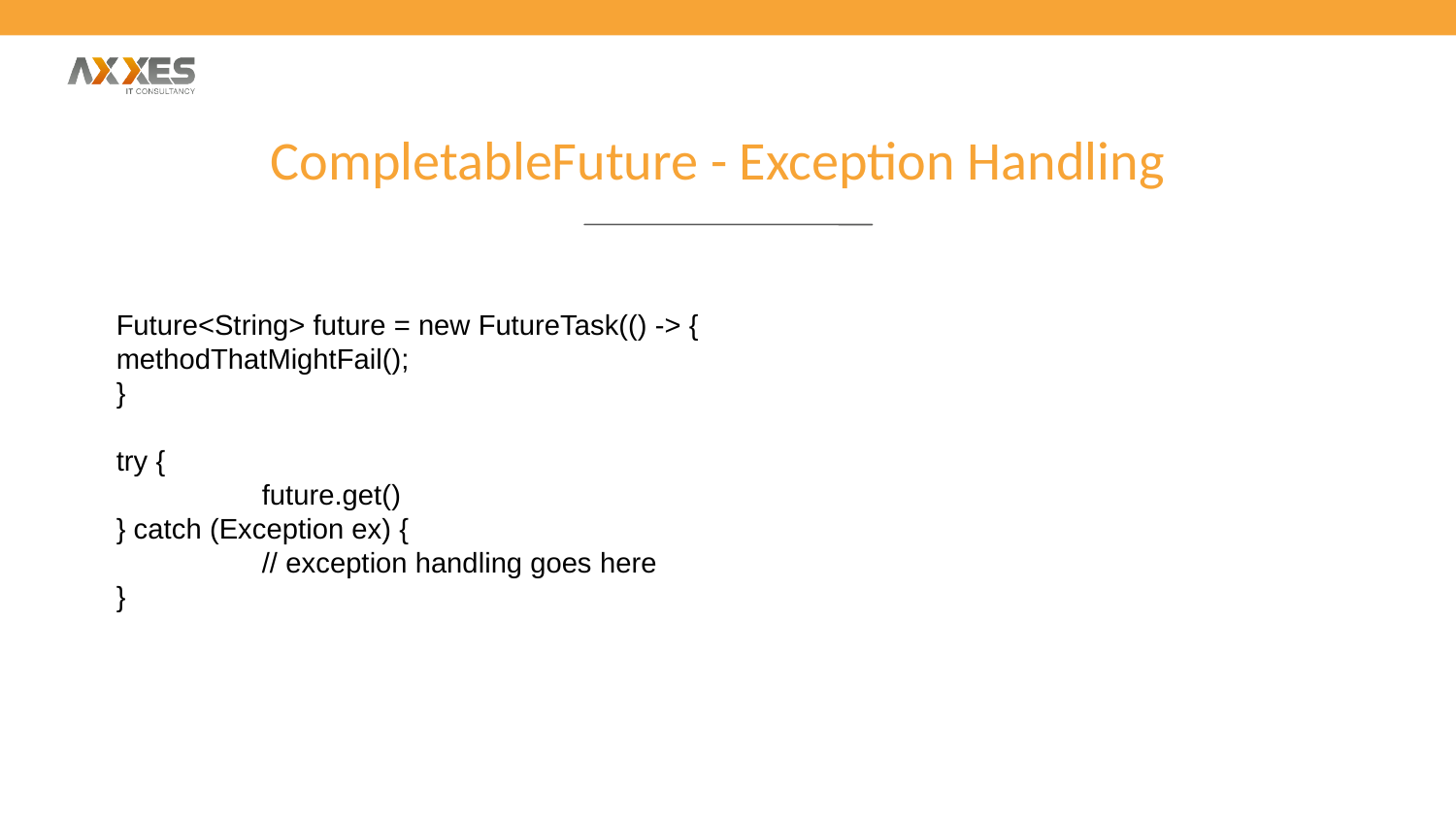

CompletableFuture - Exception Handling
Future<String> future = new FutureTask(() -> {
methodThatMightFail();
}

try {
	future.get()
} catch (Exception ex) {
	// exception handling goes here
}